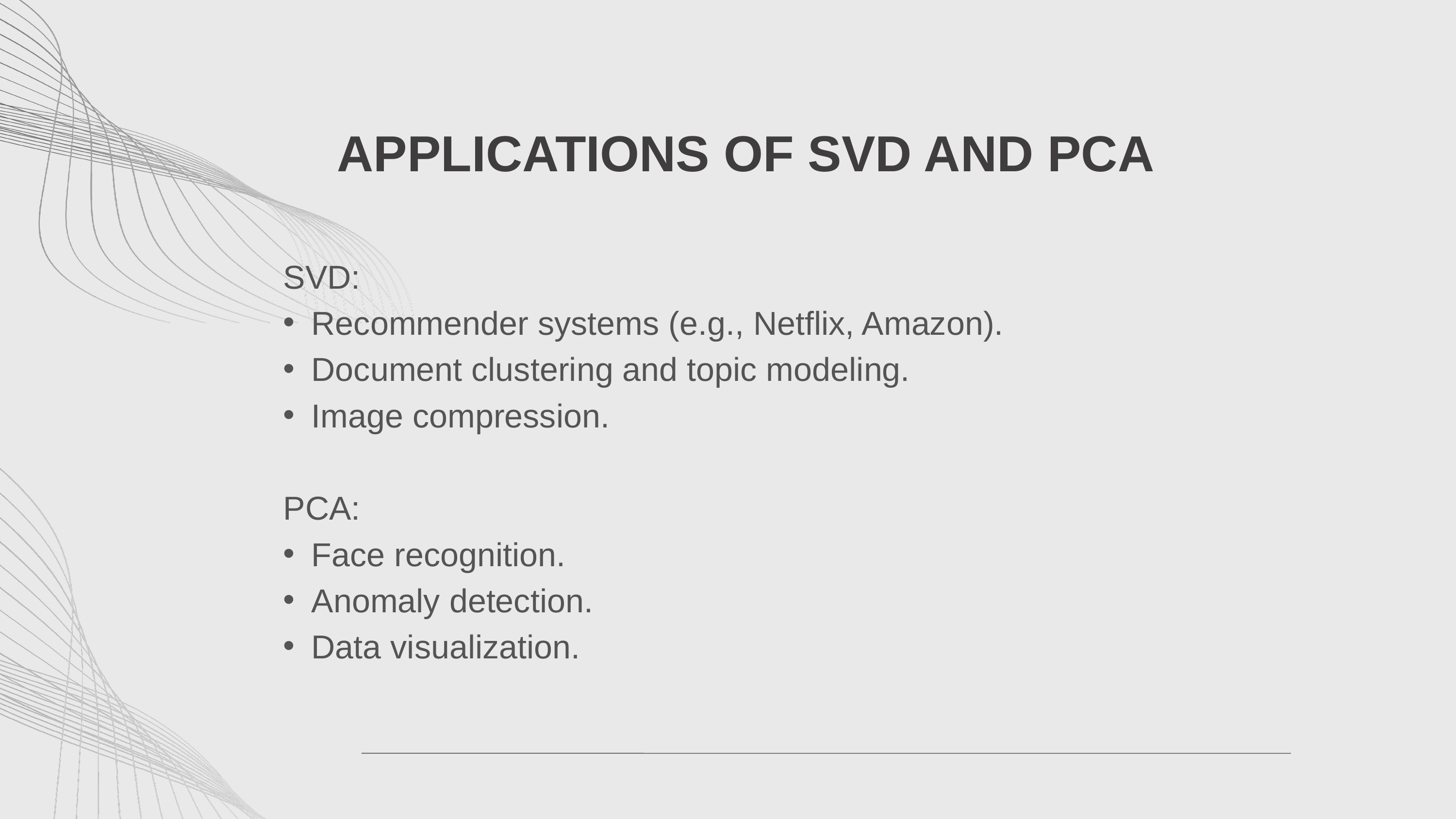

APPLICATIONS OF SVD AND PCA

SVD:
Recommender systems (e.g., Netflix, Amazon).
Document clustering and topic modeling.
Image compression.

PCA:
Face recognition.
Anomaly detection.
Data visualization.